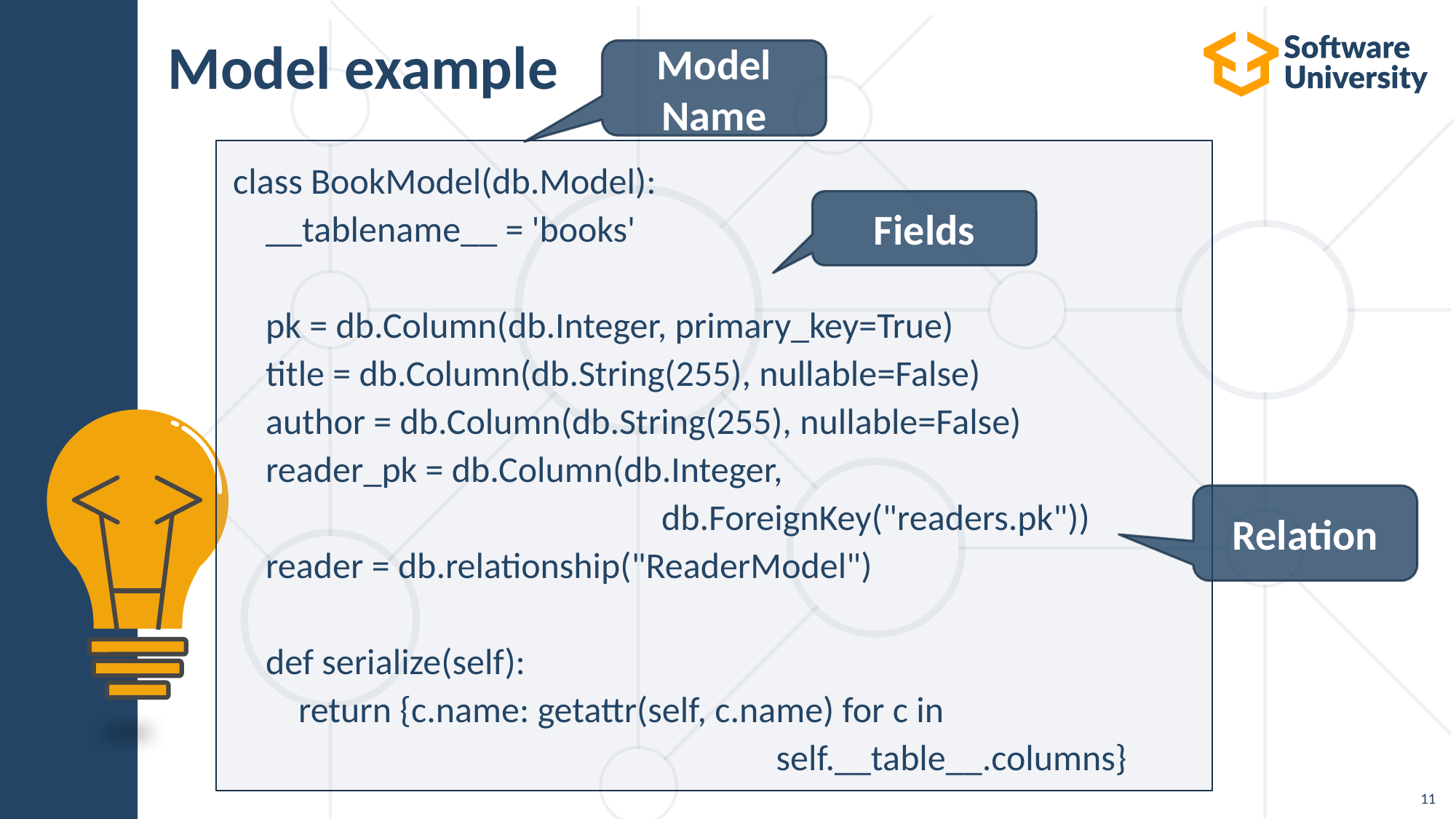

# Model example
Model Name
class BookModel(db.Model):
    __tablename__ = 'books'

    pk = db.Column(db.Integer, primary_key=True)
    title = db.Column(db.String(255), nullable=False)
    author = db.Column(db.String(255), nullable=False)
    reader_pk = db.Column(db.Integer,   				                                       db.ForeignKey("readers.pk"))
    reader = db.relationship("ReaderModel")

    def serialize(self):
        return {c.name: getattr(self, c.name) for c in 		  	                                                     self.__table__.columns}
Fields
Relation
11